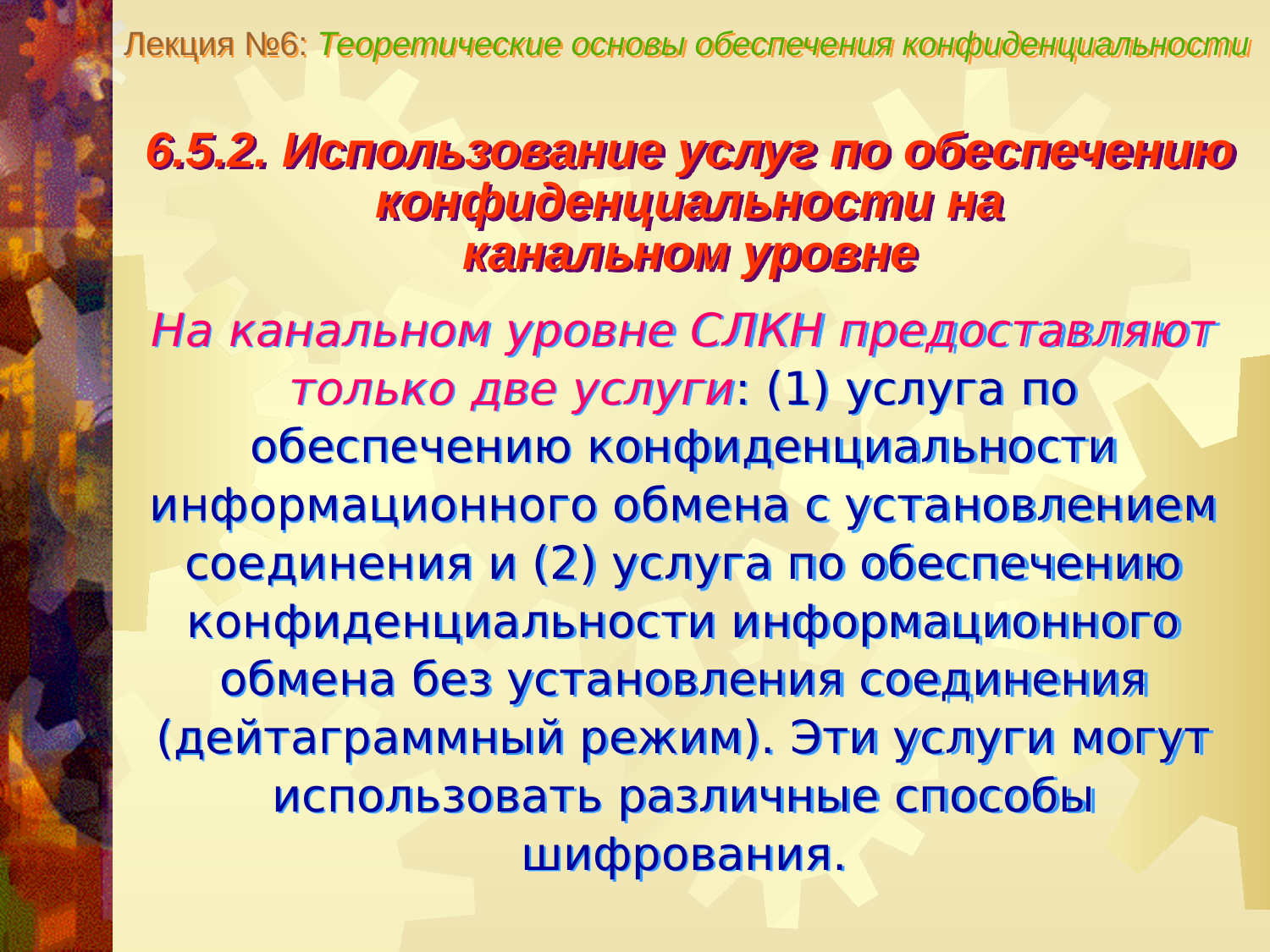

Лекция №6: Теоретические основы обеспечения конфиденциальности
6.5.2. Использование услуг по обеспечению конфиденциальности на
канальном уровне
На канальном уровне СЛКН предоставляют только две услуги: (1) услуга по обеспечению конфиденциальности информационного обмена с установлением соединения и (2) услуга по обеспечению конфиденциальности информационного обмена без установления соединения (дейтаграммный режим). Эти услуги могут использовать различные способы шифрования.